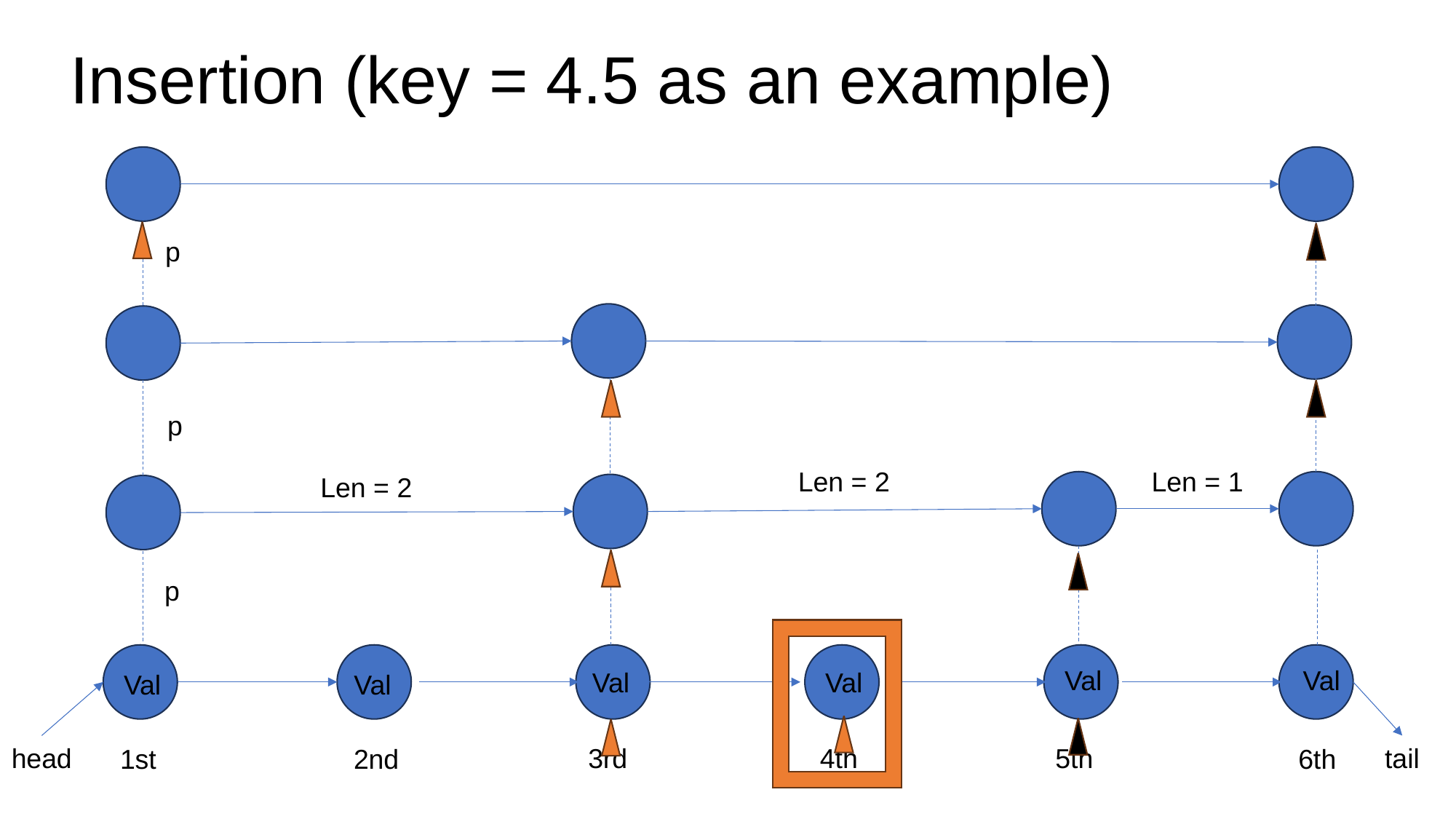

# Insertion (key = 4.5 as an example)

p

p
Len = 2
Len = 1
Len = 2

p

Val
Val
Val
Val
Val
Val

head
3rd
4th
5th
tail
1st
2nd
6th